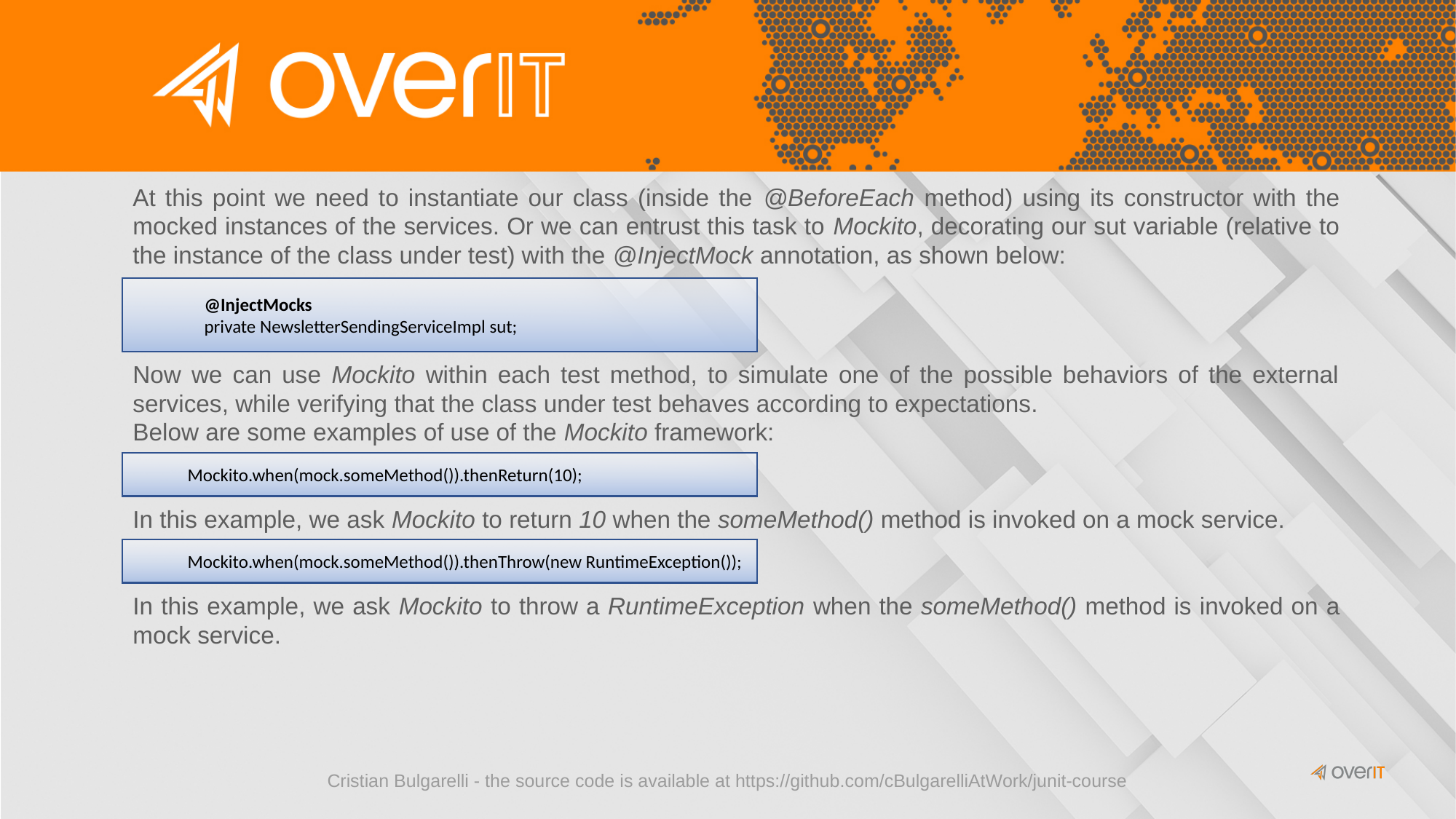

At this point we need to instantiate our class (inside the @BeforeEach method) using its constructor with the mocked instances of the services. Or we can entrust this task to Mockito, decorating our sut variable (relative to the instance of the class under test) with the @InjectMock annotation, as shown below:
    @InjectMocks
    private NewsletterSendingServiceImpl sut;
Now we can use Mockito within each test method, to simulate one of the possible behaviors of the external services, while verifying that the class under test behaves according to expectations.
Below are some examples of use of the Mockito framework:
Mockito.when(mock.someMethod()).thenReturn(10);
In this example, we ask Mockito to return 10 when the someMethod() method is invoked on a mock service.
Mockito.when(mock.someMethod()).thenThrow(new RuntimeException());
In this example, we ask Mockito to throw a RuntimeException when the someMethod() method is invoked on a mock service.
Cristian Bulgarelli - the source code is available at https://github.com/cBulgarelliAtWork/junit-course